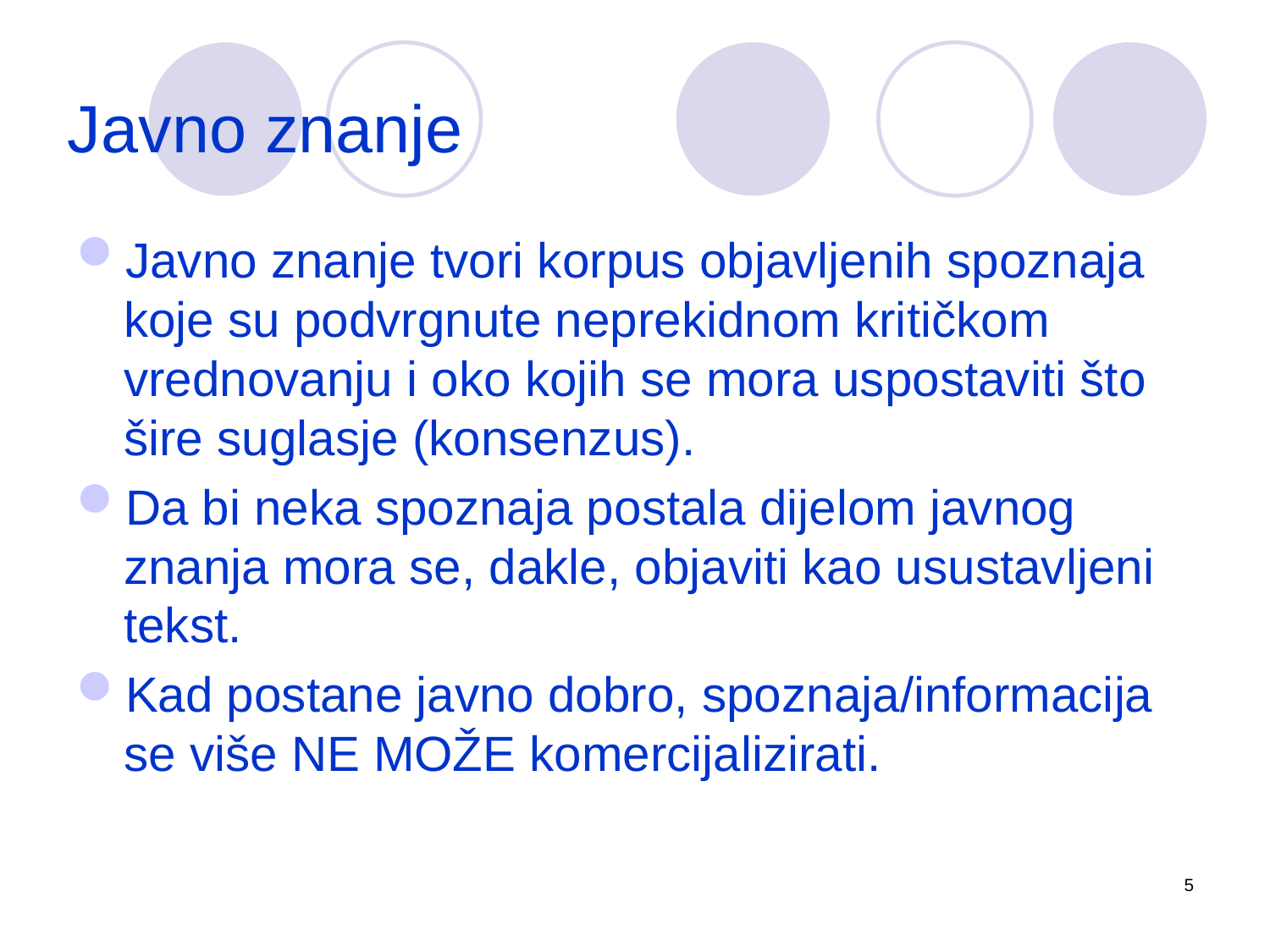

# Javno znanje
Javno znanje tvori korpus objavljenih spoznaja koje su podvrgnute neprekidnom kritičkom vrednovanju i oko kojih se mora uspostaviti što šire suglasje (konsenzus).
Da bi neka spoznaja postala dijelom javnog znanja mora se, dakle, objaviti kao usustavljeni tekst.
Kad postane javno dobro, spoznaja/informacija se više NE MOŽE komercijalizirati.

5